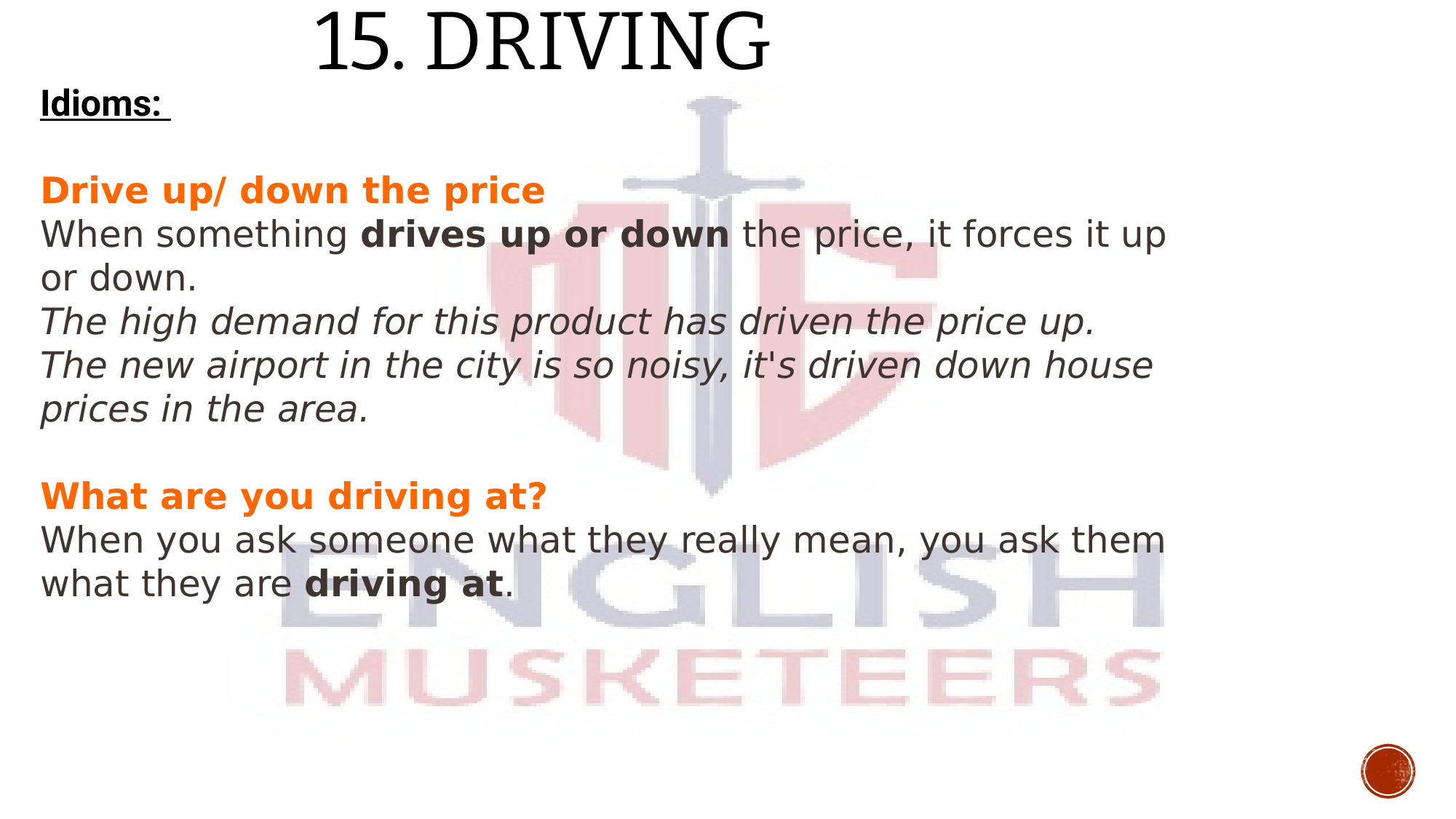

# 15. Driving
Idioms:

Drive up/ down the price
When something drives up or down the price, it forces it up or down.
The high demand for this product has driven the price up.
The new airport in the city is so noisy, it's driven down house prices in the area.

What are you driving at?
When you ask someone what they really mean, you ask them what they are driving at.